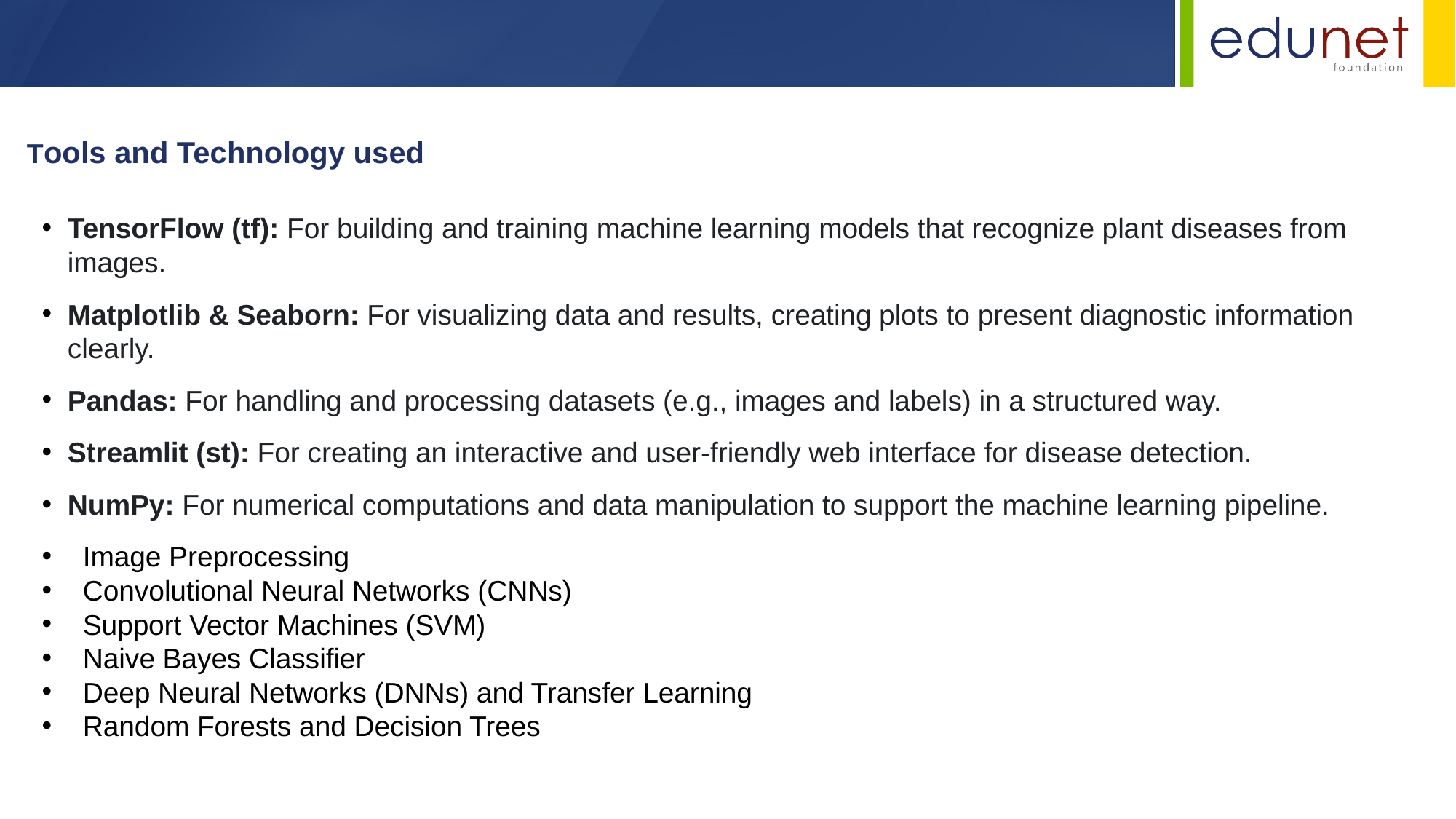

Tools and Technology used
TensorFlow (tf): For building and training machine learning models that recognize plant diseases from images.
Matplotlib & Seaborn: For visualizing data and results, creating plots to present diagnostic information clearly.
Pandas: For handling and processing datasets (e.g., images and labels) in a structured way.
Streamlit (st): For creating an interactive and user-friendly web interface for disease detection.
NumPy: For numerical computations and data manipulation to support the machine learning pipeline.
Image Preprocessing
Convolutional Neural Networks (CNNs)
Support Vector Machines (SVM)
Naive Bayes Classifier
Deep Neural Networks (DNNs) and Transfer Learning
Random Forests and Decision Trees